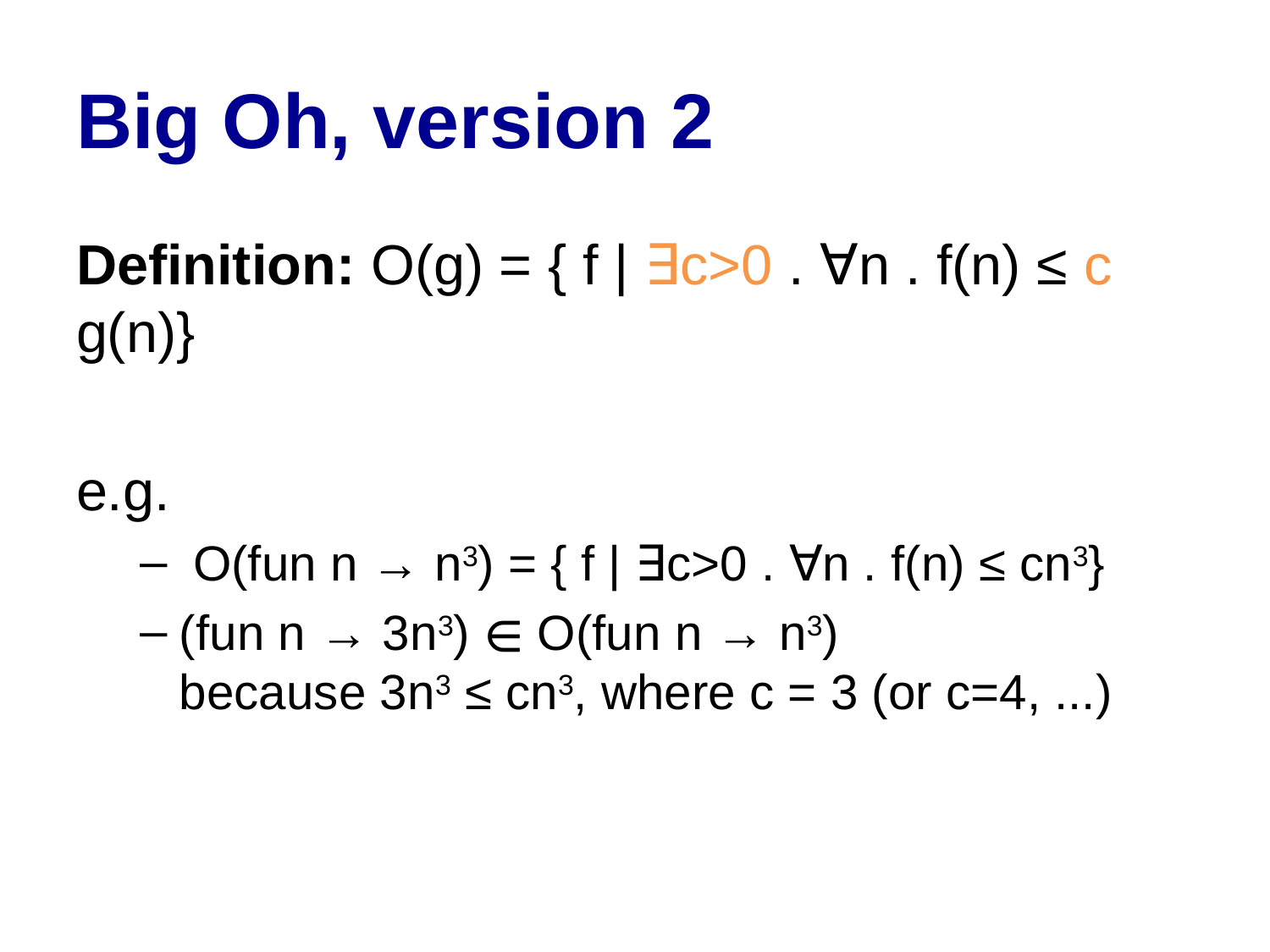

# Big Oh, version 2
Definition: O(g) = { f | ∃c>0 . ∀n . f(n) ≤ c g(n)}

e.g.
 O(fun n → n3) = { f | ∃c>0 . ∀n . f(n) ≤ cn3}
(fun n → 3n3) ∈ O(fun n → n3)
because 3n3 ≤ cn3, where c = 3 (or c=4, ...)